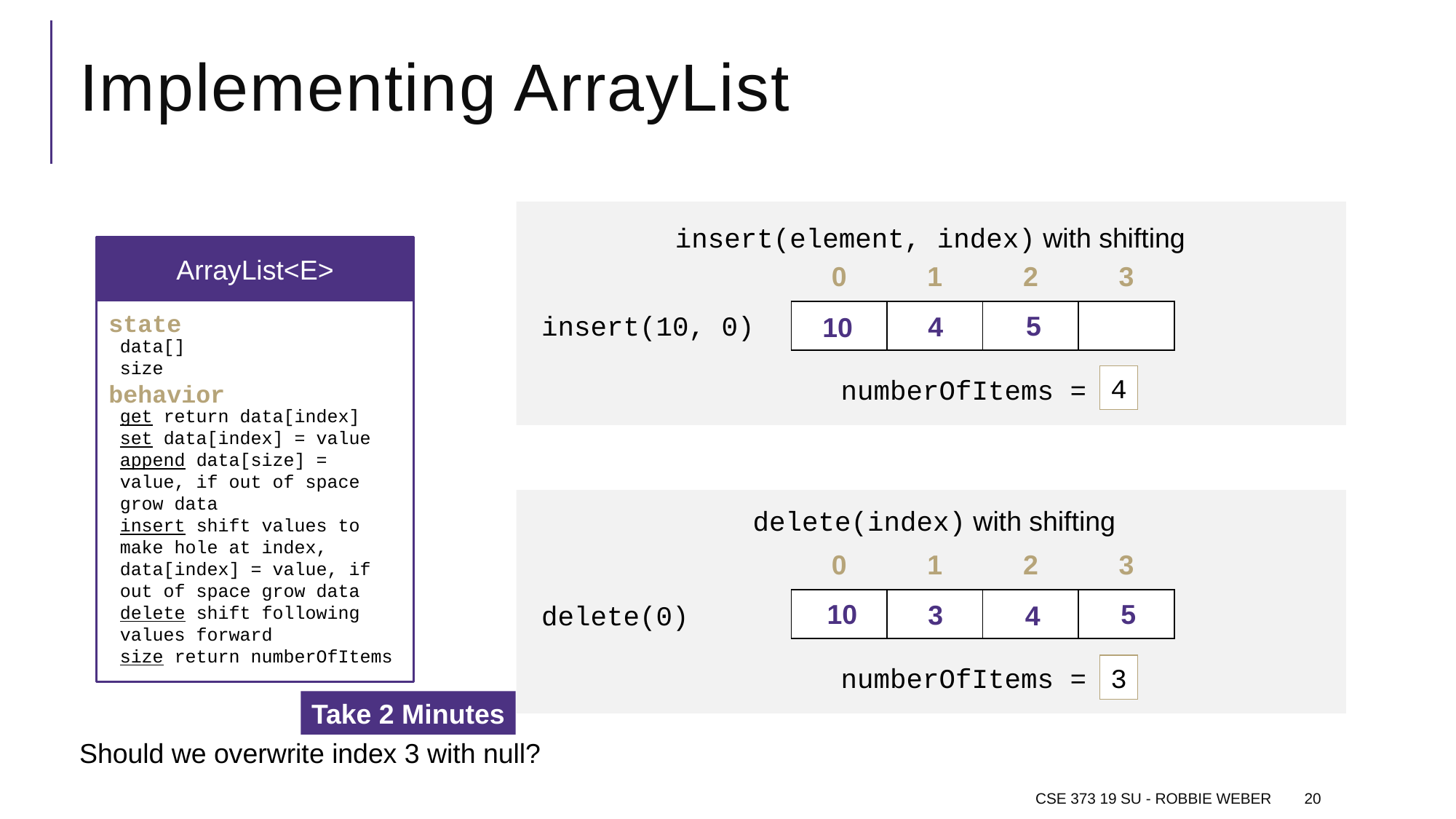

# Implementing ArrayList

insert(element, index) with shifting
ArrayList<E>

state
data[]
size
behavior
get return data[index]
set data[index] = value
append data[size] = value, if out of space grow data
insert shift values to make hole at index, data[index] = value, if out of space grow data
delete shift following values forward
size return numberOfItems

| 0 | 1 | 2 | 3 |
| --- | --- | --- | --- |
|  |  |  |  |
insert(10, 0)
5
5
3
4
10
3
4
4
3
numberOfItems =

delete(index) with shifting
| 0 | 1 | 2 | 3 |
| --- | --- | --- | --- |
|  |  |  |  |
4
3
10
5
5
3
4
delete(0)
4
numberOfItems =
3
Take 2 Minutes
Should we overwrite index 3 with null?
CSE 373 19 SU - Robbie Weber
20